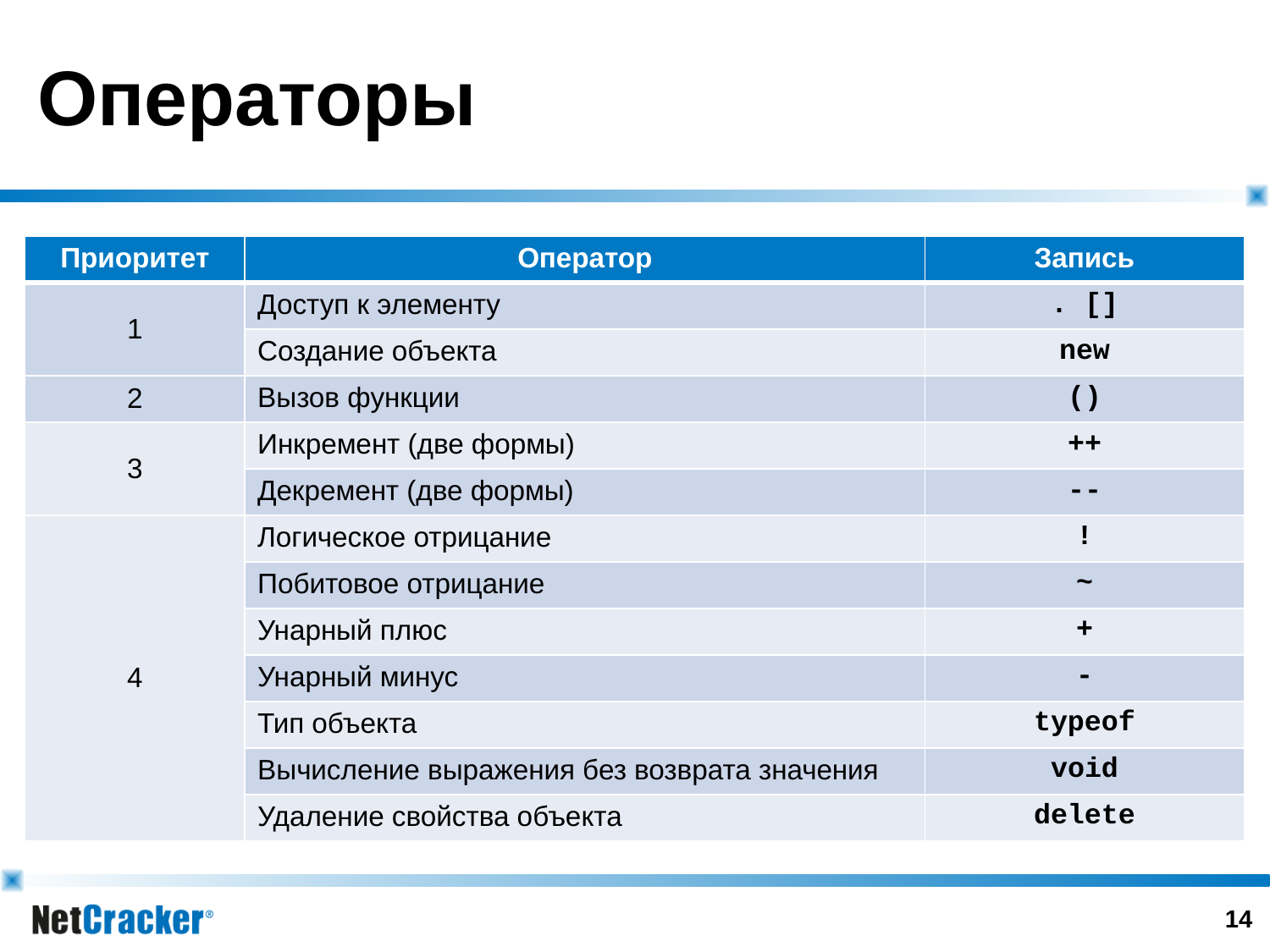

# Операторы
| Приоритет | Оператор | Запись |
| --- | --- | --- |
| 1 | Доступ к элементу | . [] |
|  | Создание объекта | new |
| 2 | Вызов функции | () |
| 3 | Инкремент (две формы) | ++ |
|  | Декремент (две формы) | -- |
| 4 | Логическое отрицание | ! |
|  | Побитовое отрицание | ~ |
|  | Унарный плюс | + |
|  | Унарный минус | - |
|  | Тип объекта | typeof |
|  | Вычисление выражения без возврата значения | void |
|  | Удаление свойства объекта | delete |
14